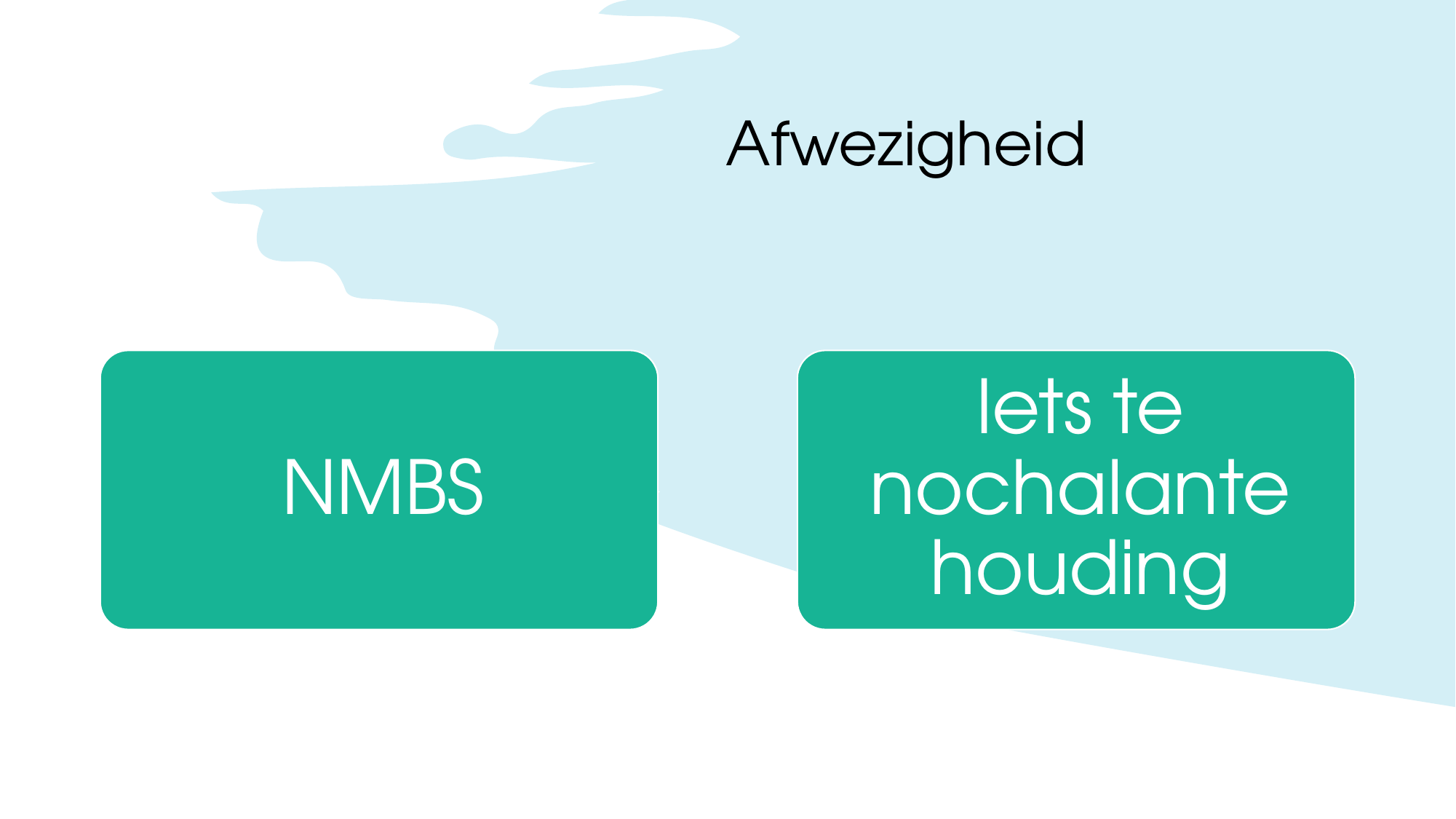

# Afwezigheid
NMBS
Iets te nochalante houding